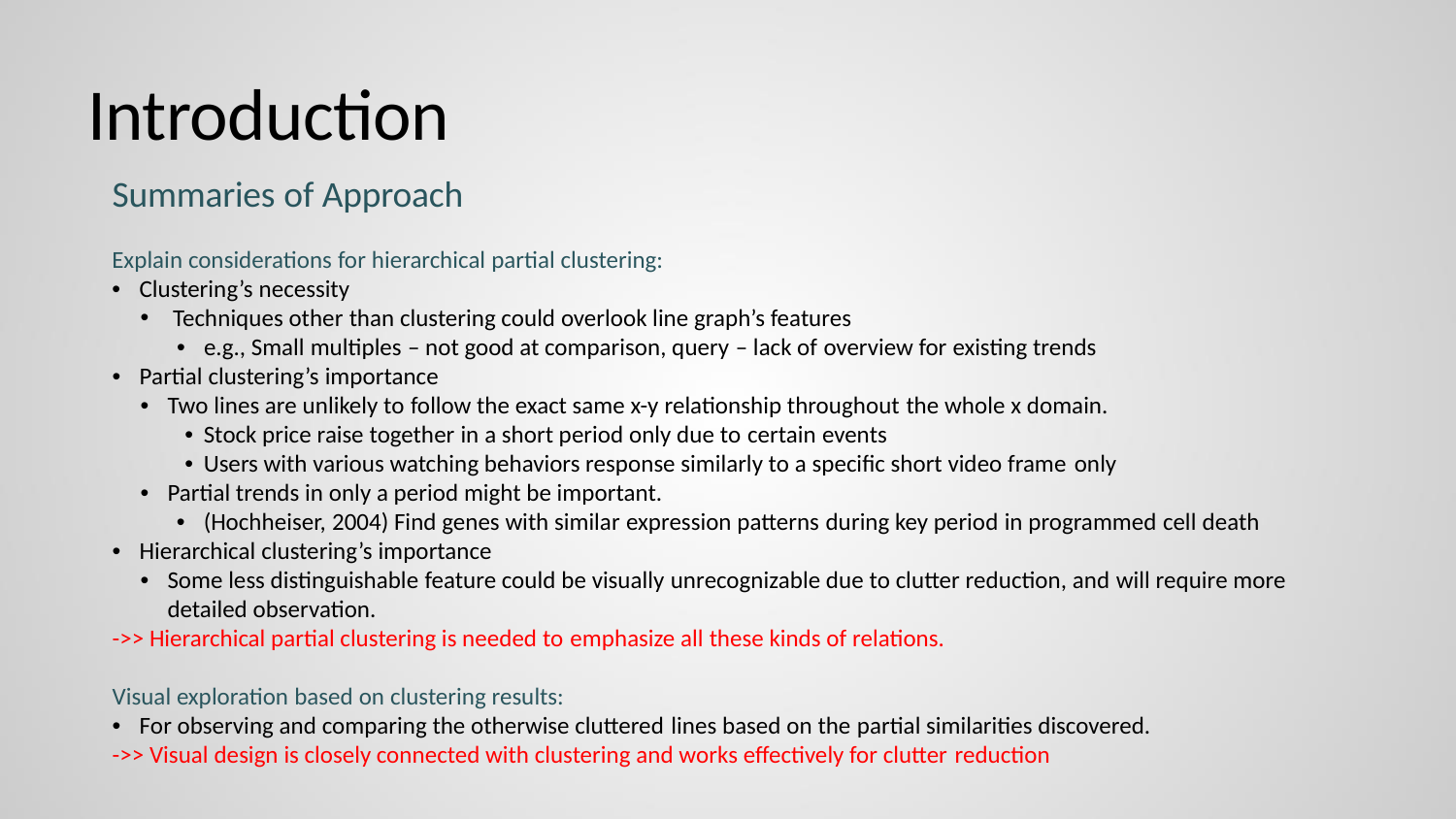

Introduction
Summaries of Approach
Explain considerations for hierarchical partial clustering:
• Clustering’s necessity
Techniques other than clustering could overlook line graph’s features
•
• e.g., Small multiples – not good at comparison, query – lack of overview for existing trends
• Partial clustering’s importance
• Two lines are unlikely to follow the exact same x-y relationship throughout the whole x domain.
• Stock price raise together in a short period only due to certain events
• Users with various watching behaviors response similarly to a specific short video frame only
• Partial trends in only a period might be important.
• (Hochheiser, 2004) Find genes with similar expression patterns during key period in programmed cell death
• Hierarchical clustering’s importance
• Some less distinguishable feature could be visually unrecognizable due to clutter reduction, and will require more
detailed observation.
->> Hierarchical partial clustering is needed to emphasize all these kinds of relations.
Visual exploration based on clustering results:
• For observing and comparing the otherwise cluttered lines based on the partial similarities discovered.
->> Visual design is closely connected with clustering and works effectively for clutter reduction